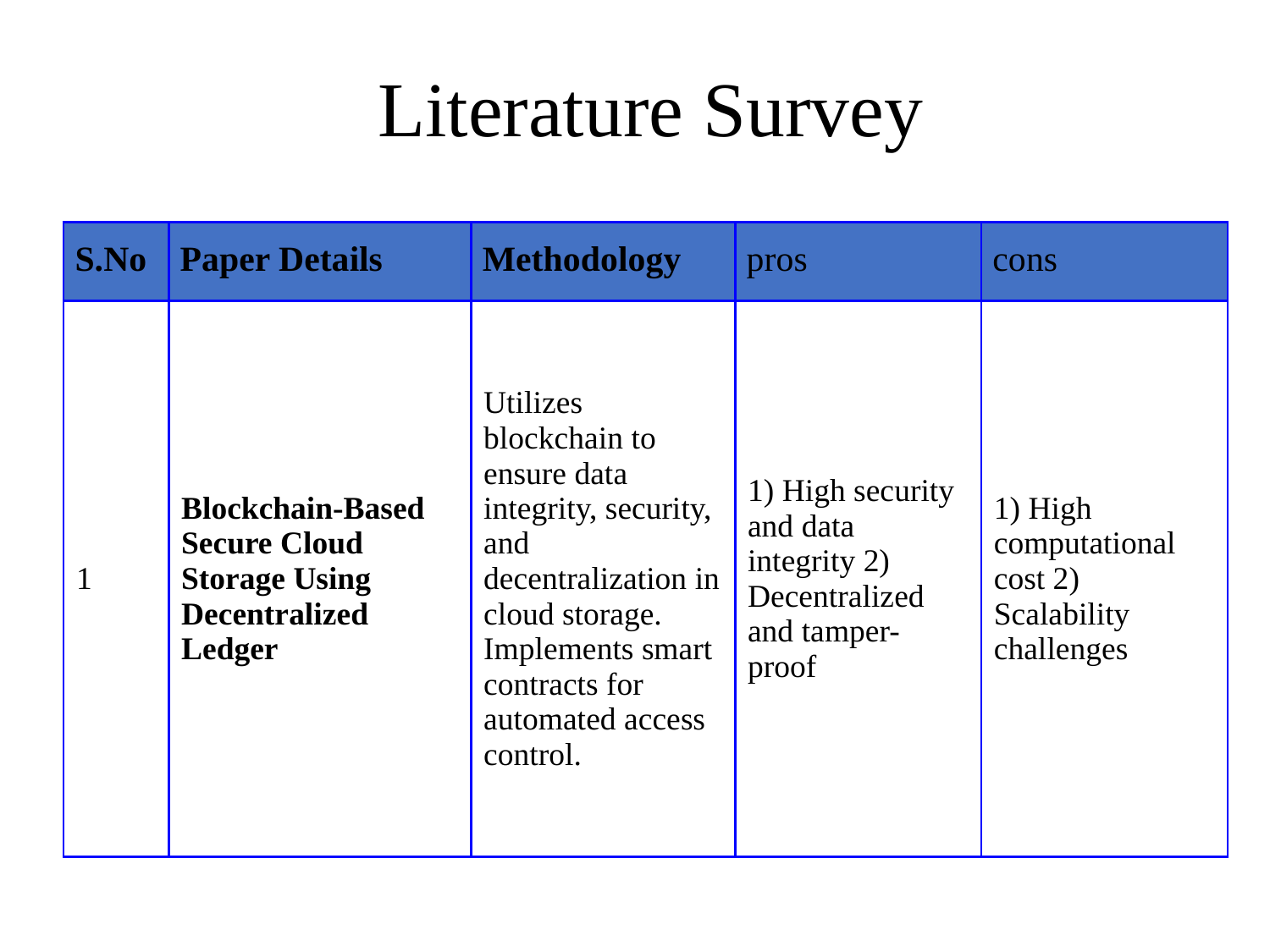

Literature Survey
| S.No | Paper Details | Methodology | pros | cons |
| --- | --- | --- | --- | --- |
| 1 | Blockchain-Based Secure Cloud Storage Using Decentralized Ledger | Utilizes blockchain to ensure data integrity, security, and decentralization in cloud storage. Implements smart contracts for automated access control. | 1) High security and data integrity 2) Decentralized and tamper-proof | 1) High computational cost 2) Scalability challenges |